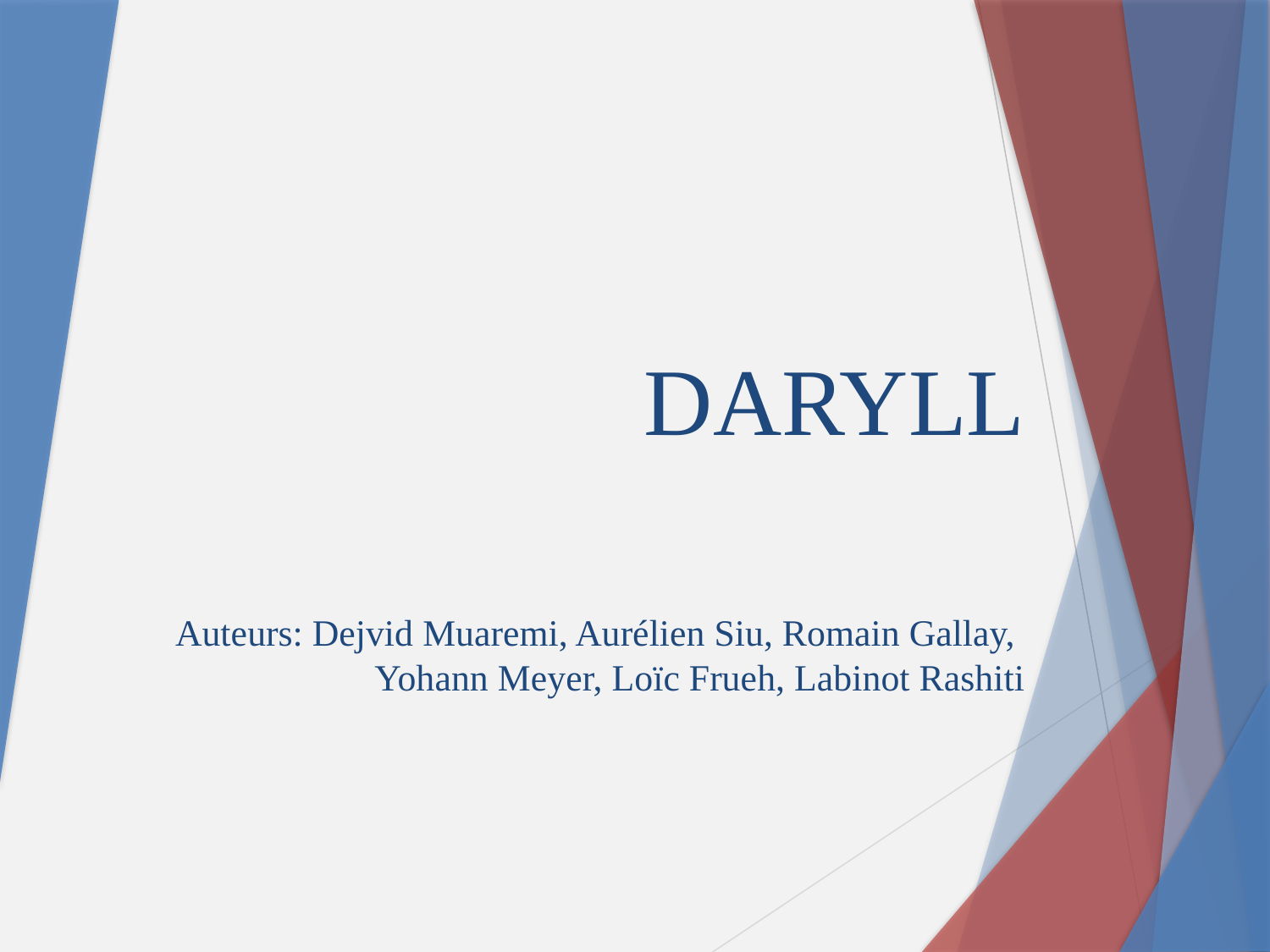

# DARYLL
Auteurs: Dejvid Muaremi, Aurélien Siu, Romain Gallay,
Yohann Meyer, Loïc Frueh, Labinot Rashiti